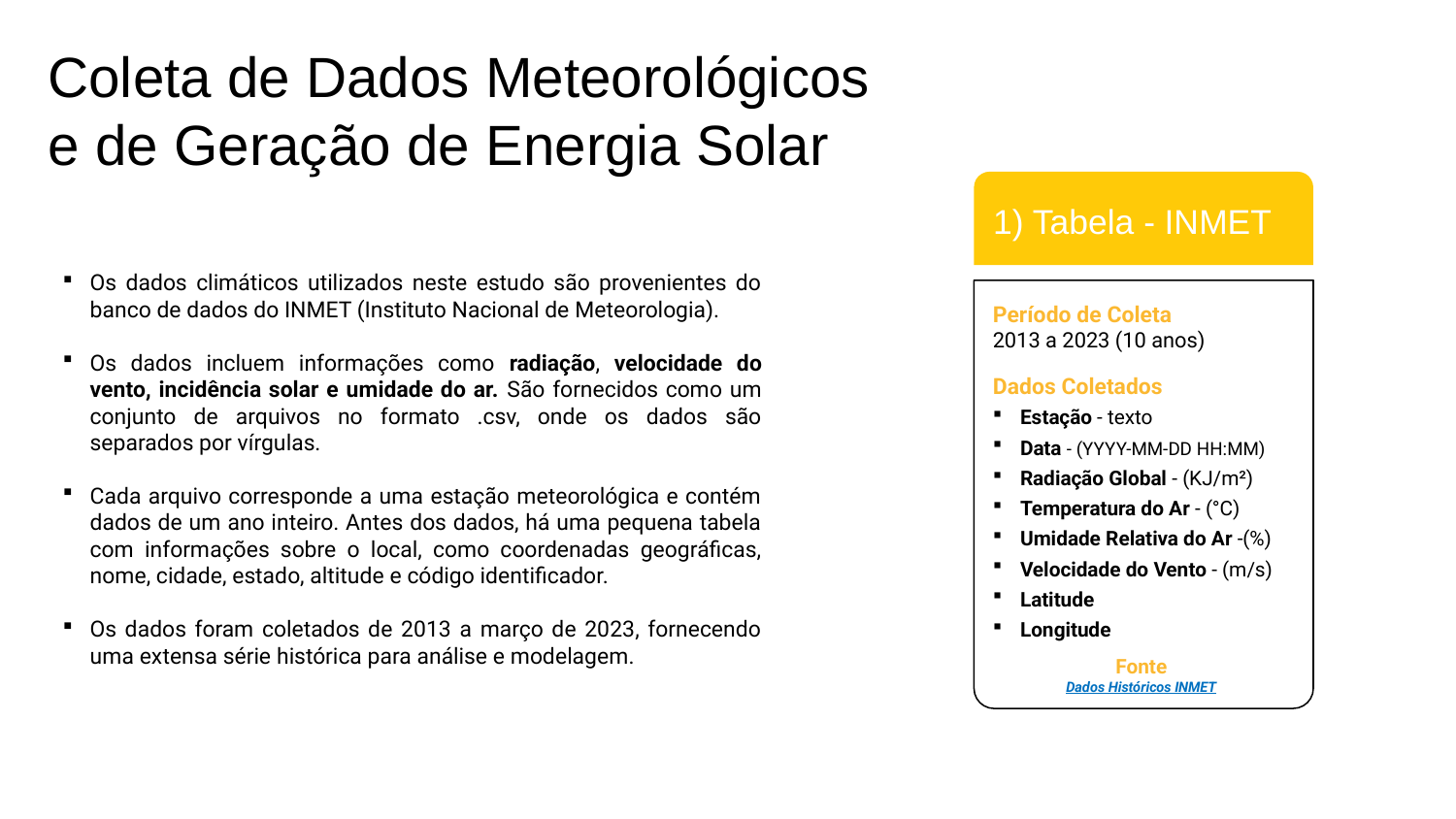

Coleta de Dados Meteorológicos e de Geração de Energia Solar

1) Tabela - INMET

Os dados climáticos utilizados neste estudo são provenientes do banco de dados do INMET (Instituto Nacional de Meteorologia).

Os dados incluem informações como radiação, velocidade do vento, incidência solar e umidade do ar. São fornecidos como um conjunto de arquivos no formato .csv, onde os dados são separados por vírgulas.

Cada arquivo corresponde a uma estação meteorológica e contém dados de um ano inteiro. Antes dos dados, há uma pequena tabela com informações sobre o local, como coordenadas geográficas, nome, cidade, estado, altitude e código identificador.

Os dados foram coletados de 2013 a março de 2023, fornecendo uma extensa série histórica para análise e modelagem.
Período de Coleta
2013 a 2023 (10 anos)
Dados Coletados
Estação - texto
Data - (YYYY-MM-DD HH:MM)
Radiação Global - (KJ/m²)
Temperatura do Ar - (°C)
Umidade Relativa do Ar -(%)
Velocidade do Vento - (m/s)
Latitude
Longitude

Fonte
Dados Históricos INMET